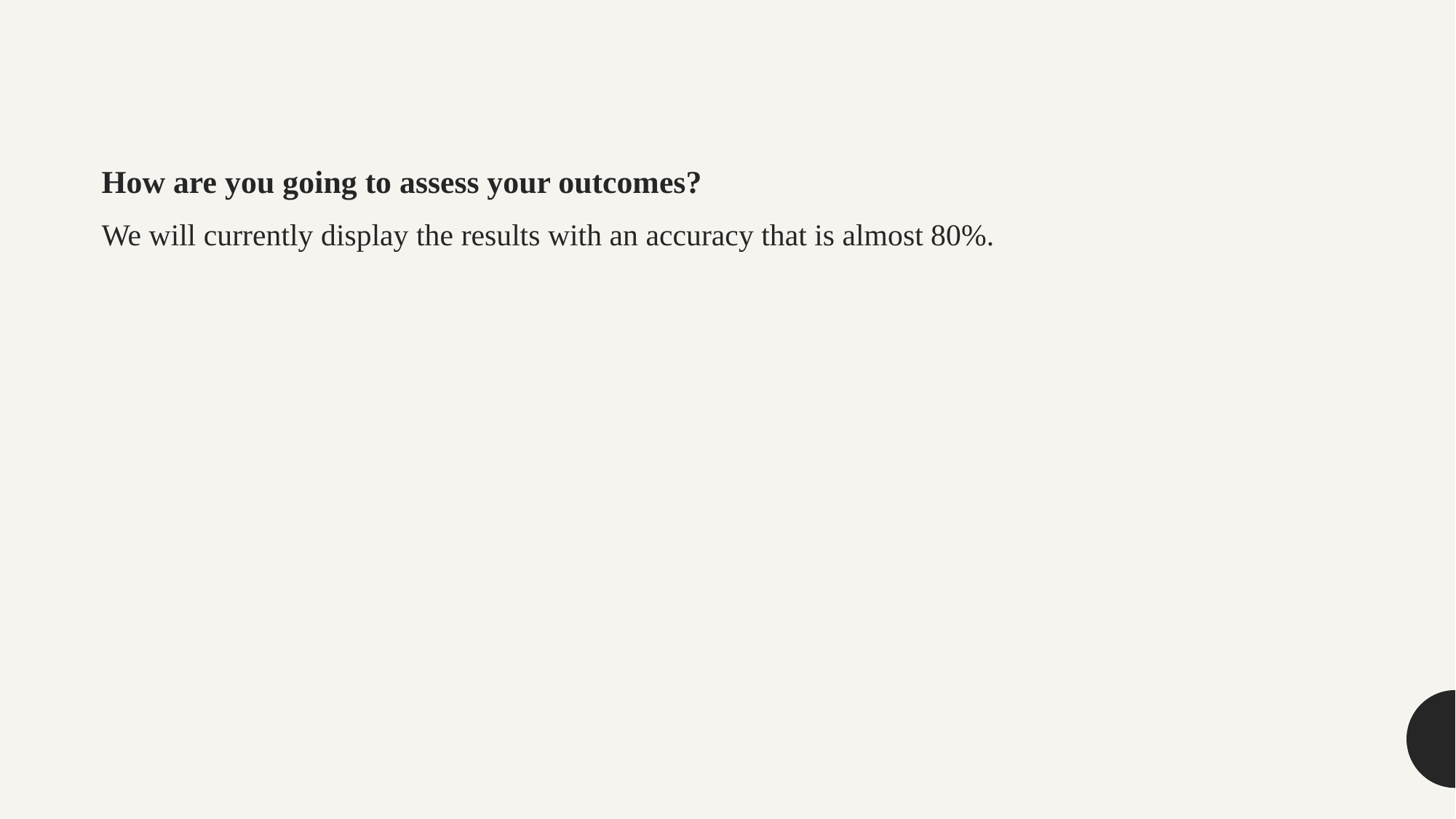

How are you going to assess your outcomes?
We will currently display the results with an accuracy that is almost 80%.